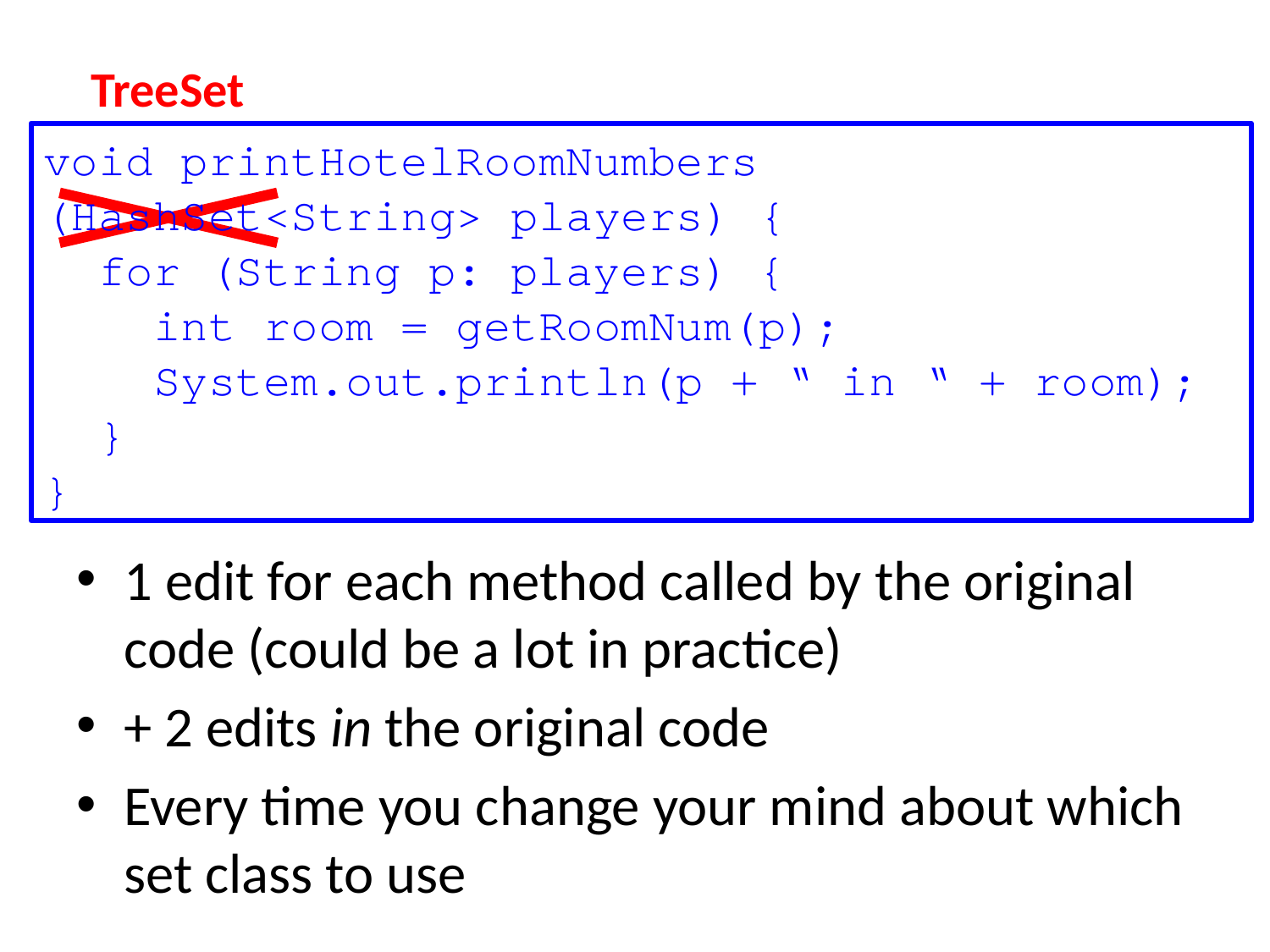

#
TreeSet
void printHotelRoomNumbers
(HashSet<String> players) {
  for (String p: players) {
    int room = getRoomNum(p);
    System.out.println(p + “ in “ + room);
  }
}
1 edit for each method called by the original code (could be a lot in practice)
+ 2 edits in the original code
Every time you change your mind about which set class to use